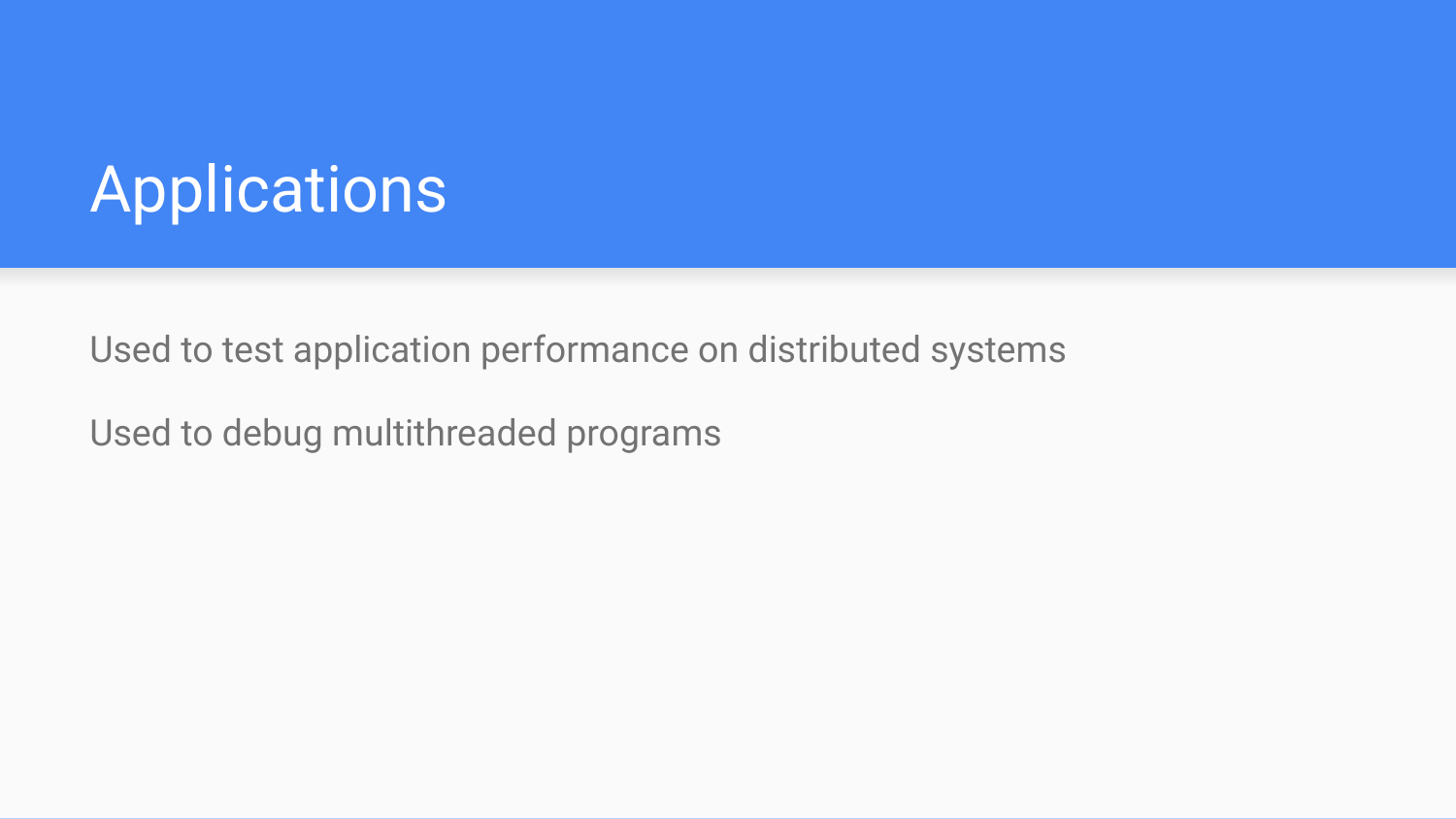

# Applications
Used to test application performance on distributed systems
Used to debug multithreaded programs